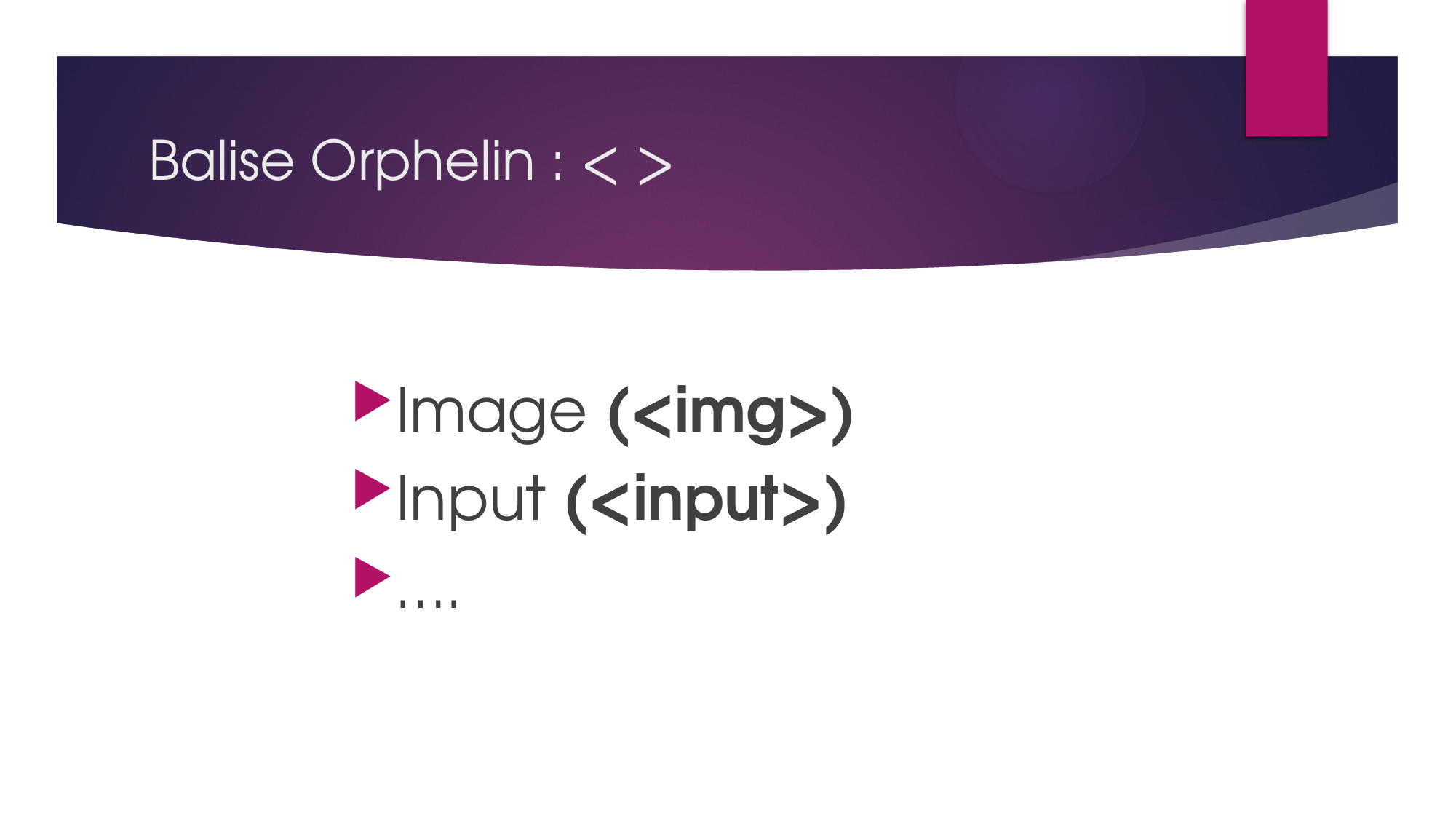

# Balise Orphelin : < >
Image (<img>)
Input (<input>)
….